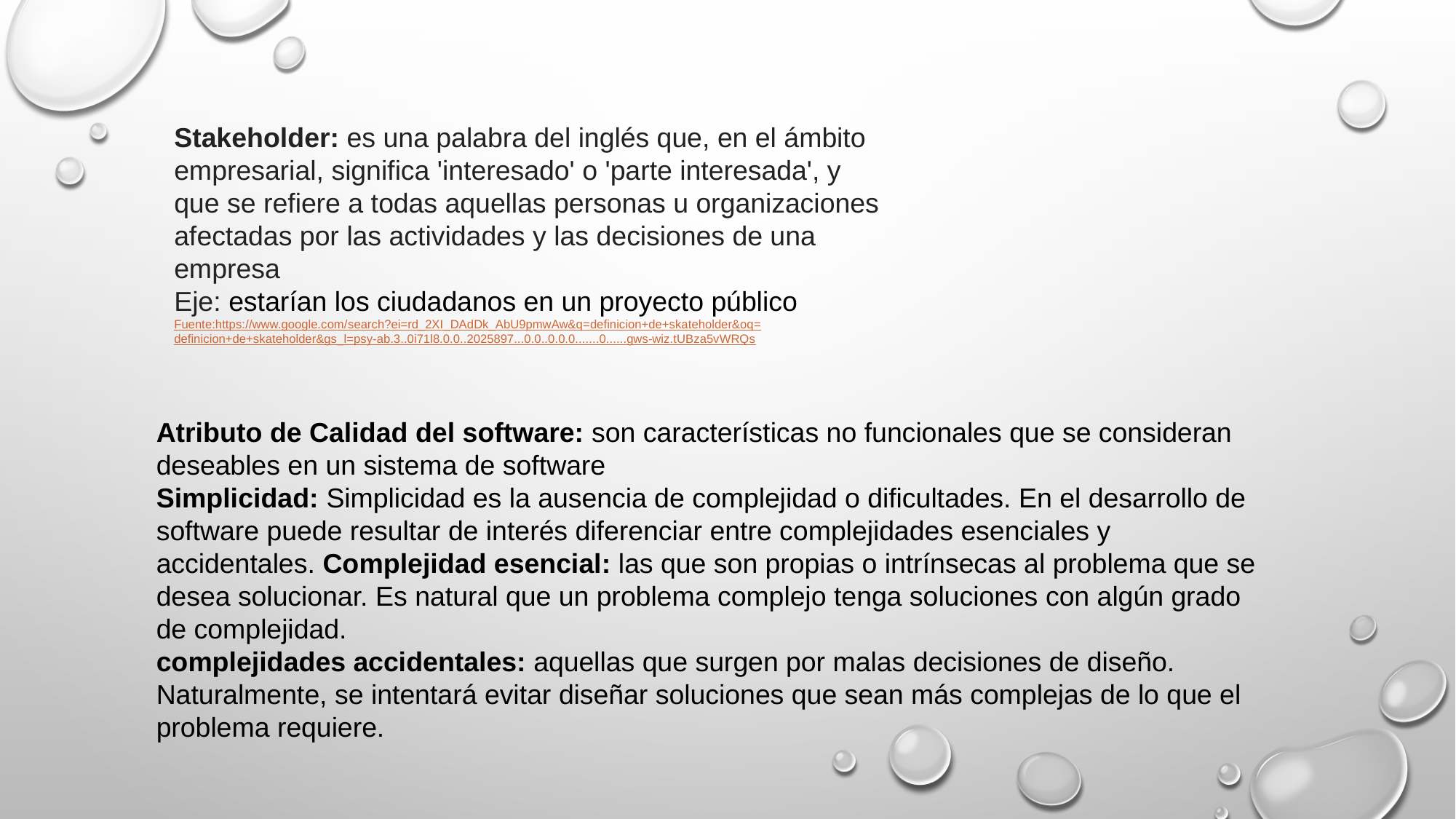

Stakeholder: es una palabra del inglés que, en el ámbito empresarial, significa 'interesado' o 'parte interesada', y que se refiere a todas aquellas personas u organizaciones afectadas por las actividades y las decisiones de una empresa
Eje: estarían los ciudadanos en un proyecto público
Fuente:https://www.google.com/search?ei=rd_2XI_DAdDk_AbU9pmwAw&q=definicion+de+skateholder&oq=definicion+de+skateholder&gs_l=psy-ab.3..0i71l8.0.0..2025897...0.0..0.0.0.......0......gws-wiz.tUBza5vWRQs
Atributo de Calidad del software: son características no funcionales que se consideran deseables en un sistema de software
Simplicidad: Simplicidad es la ausencia de complejidad o dificultades. En el desarrollo de software puede resultar de interés diferenciar entre complejidades esenciales y accidentales. Complejidad esencial: las que son propias o intrínsecas al problema que se desea solucionar. Es natural que un problema complejo tenga soluciones con algún grado de complejidad.
complejidades accidentales: aquellas que surgen por malas decisiones de diseño. Naturalmente, se intentará evitar diseñar soluciones que sean más complejas de lo que el problema requiere.